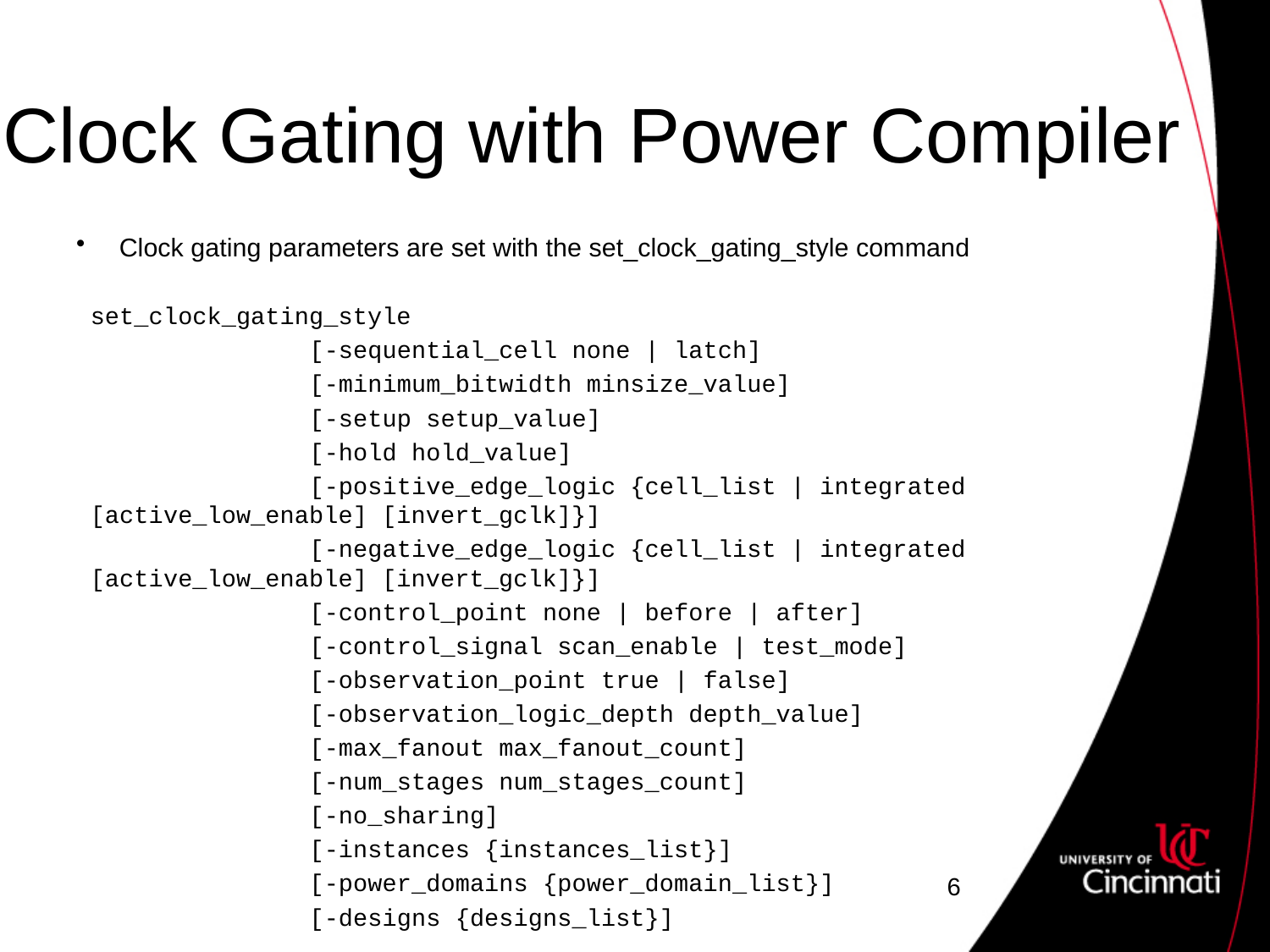

# Clock Gating with Power Compiler
Clock gating parameters are set with the set_clock_gating_style command

set_clock_gating_style
               [-sequential_cell none | latch]
               [-minimum_bitwidth minsize_value]
               [-setup setup_value]
               [-hold hold_value]
               [-positive_edge_logic {cell_list | integrated [active_low_enable] [invert_gclk]}]
               [-negative_edge_logic {cell_list | integrated [active_low_enable] [invert_gclk]}]
               [-control_point none | before | after]
               [-control_signal scan_enable | test_mode]
               [-observation_point true | false]
               [-observation_logic_depth depth_value]
               [-max_fanout max_fanout_count]
               [-num_stages num_stages_count]
               [-no_sharing]
               [-instances {instances_list}]
               [-power_domains {power_domain_list}]
               [-designs {designs_list}]
6